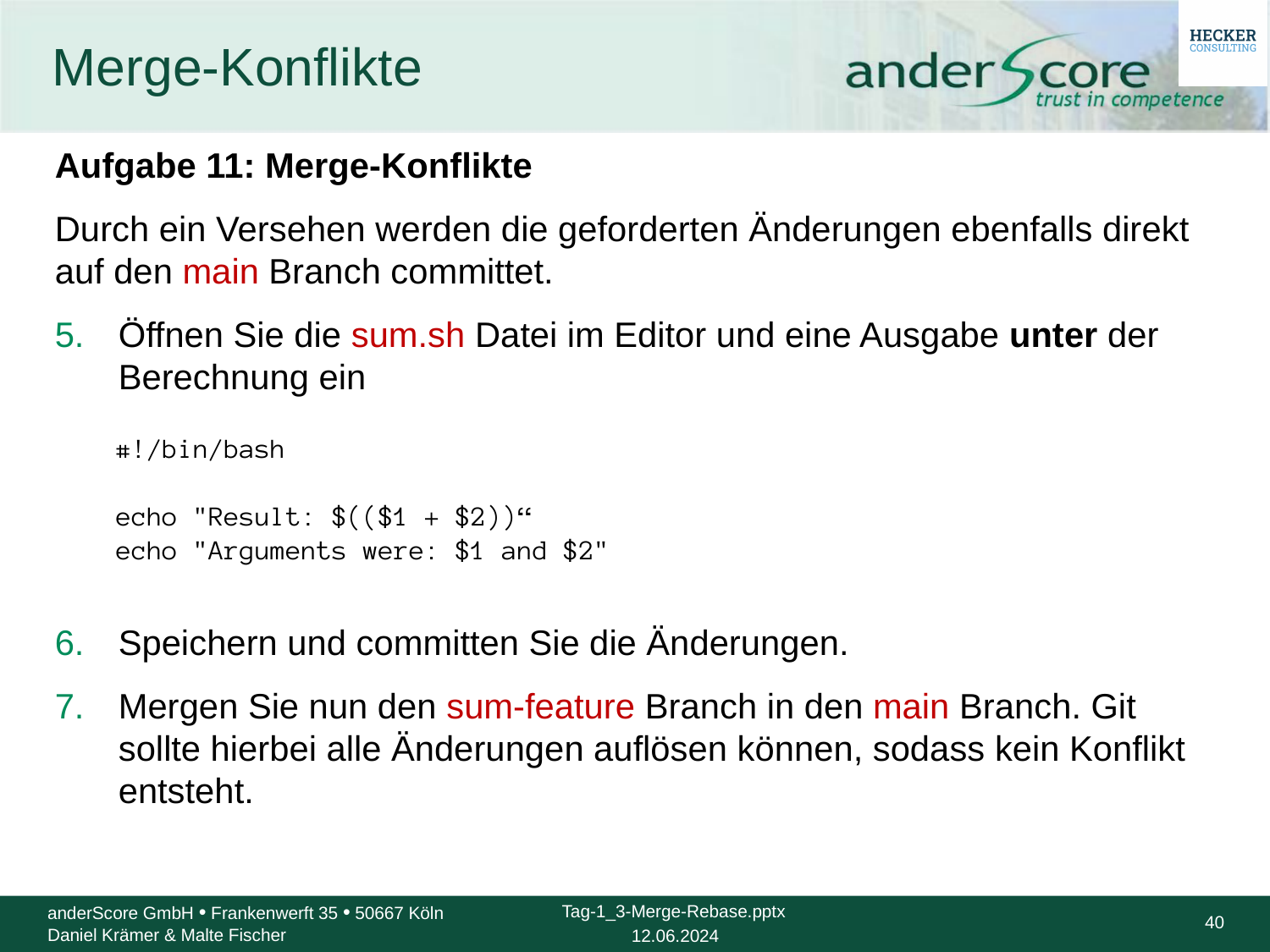

# Merge-Konflikte
Aufgabe 11: Merge-Konflikte
Durch ein Versehen werden die geforderten Änderungen ebenfalls direkt auf den main Branch committet.
Öffnen Sie die sum.sh Datei im Editor und eine Ausgabe unter der Berechnung ein
#!/bin/bash

echo "Result: $(($1 + $2))“
echo "Arguments were: $1 and $2"
Speichern und committen Sie die Änderungen.
Mergen Sie nun den sum-feature Branch in den main Branch. Git sollte hierbei alle Änderungen auflösen können, sodass kein Konflikt entsteht.